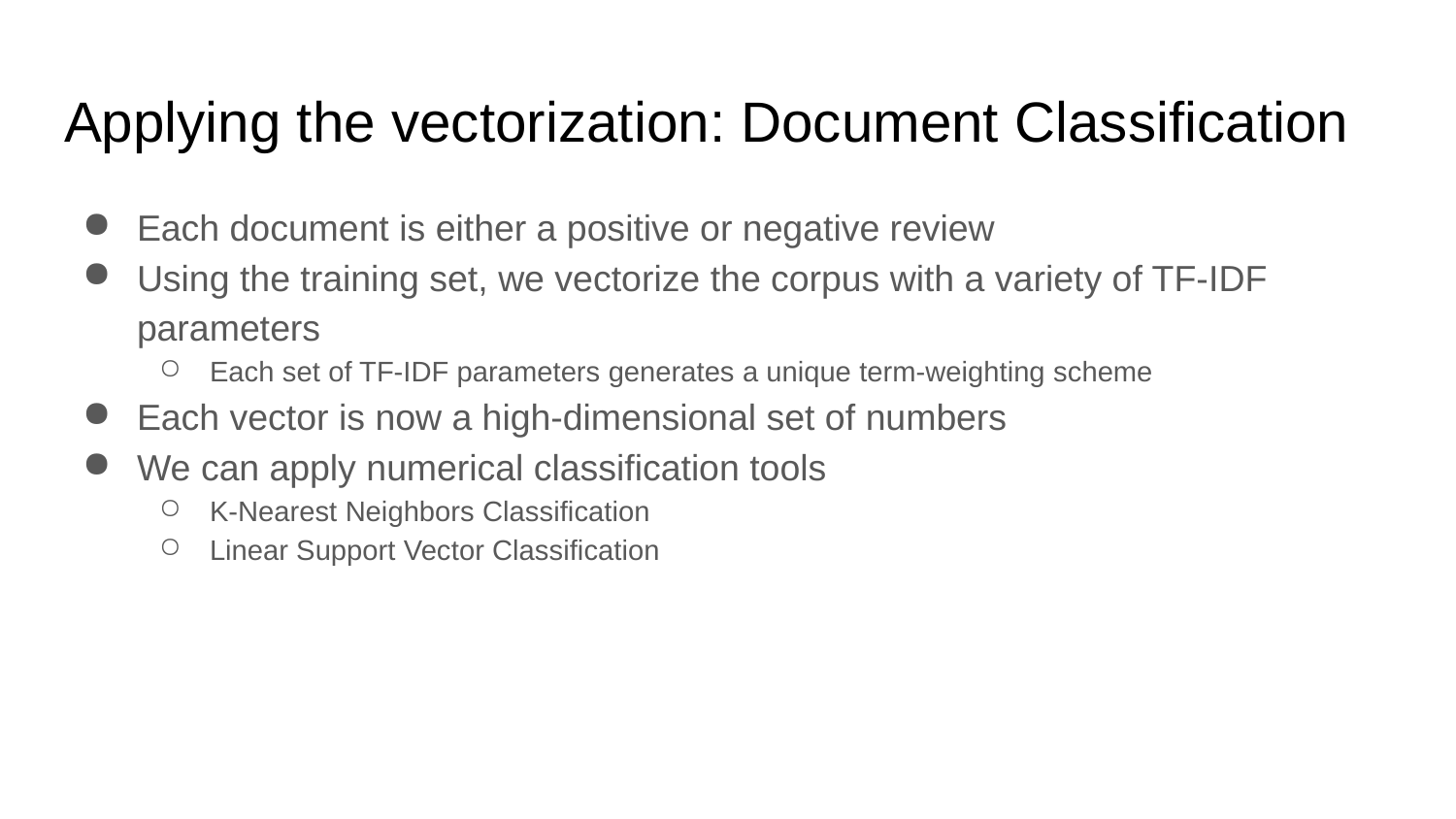

# Applying the vectorization: Document Classification
Each document is either a positive or negative review
Using the training set, we vectorize the corpus with a variety of TF-IDF parameters
Each set of TF-IDF parameters generates a unique term-weighting scheme
Each vector is now a high-dimensional set of numbers
We can apply numerical classification tools
K-Nearest Neighbors Classification
Linear Support Vector Classification